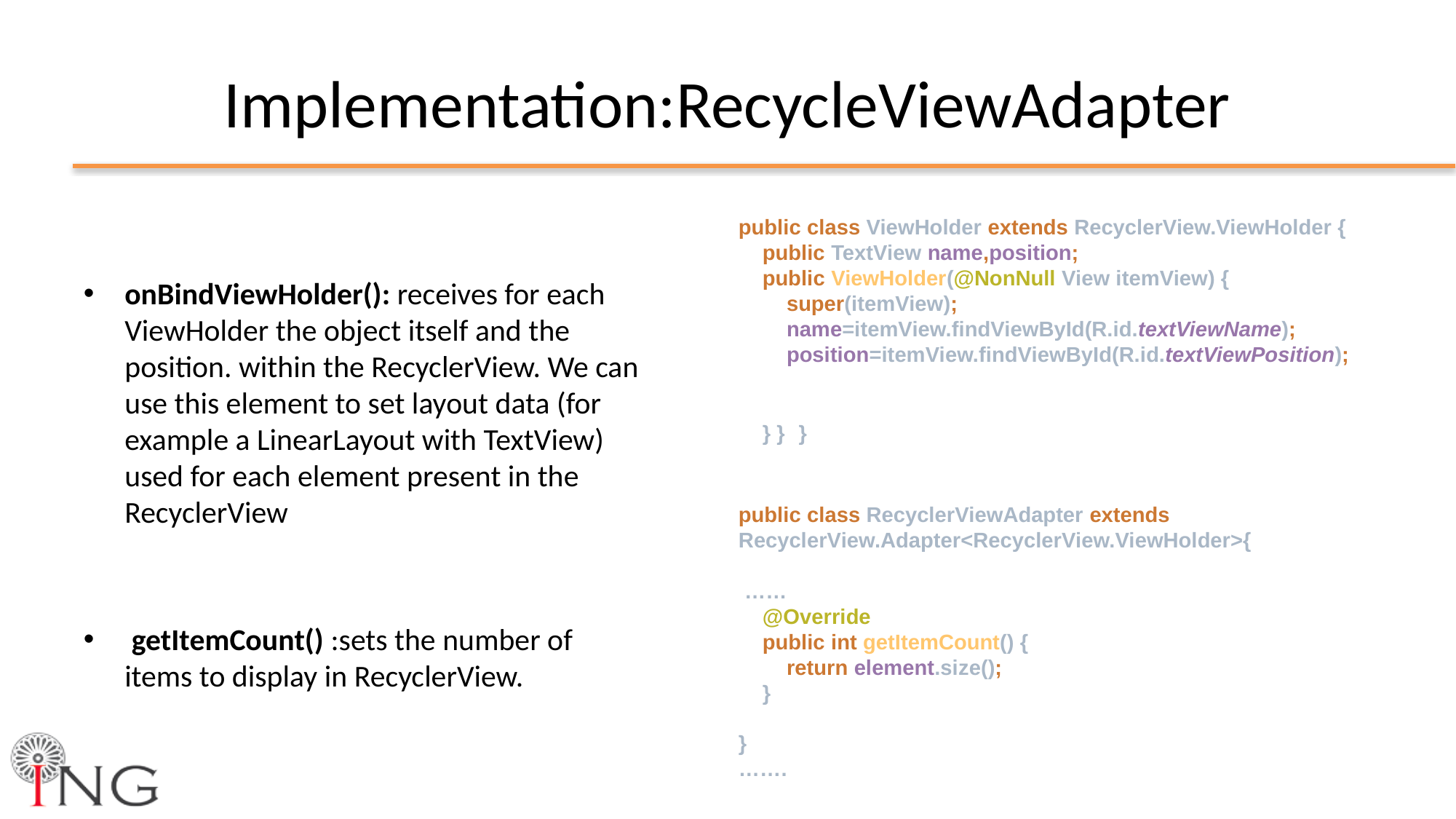

# Implementation:RecycleViewAdapter

public class ViewHolder extends RecyclerView.ViewHolder {
    public TextView name,position;
    public ViewHolder(@NonNull View itemView) {
        super(itemView);
        name=itemView.findViewById(R.id.textViewName);
        position=itemView.findViewById(R.id.textViewPosition);
    } } }

public class RecyclerViewAdapter extends RecyclerView.Adapter<RecyclerView.ViewHolder>{
 ……
    @Override
    public int getItemCount() {
        return element.size();
    }
}
…….
onBindViewHolder(): receives for each ViewHolder the object itself and the position. within the RecyclerView. We can use this element to set layout data (for example a LinearLayout with TextView) used for each element present in the RecyclerView

 getItemCount() :sets the number of items to display in RecyclerView.